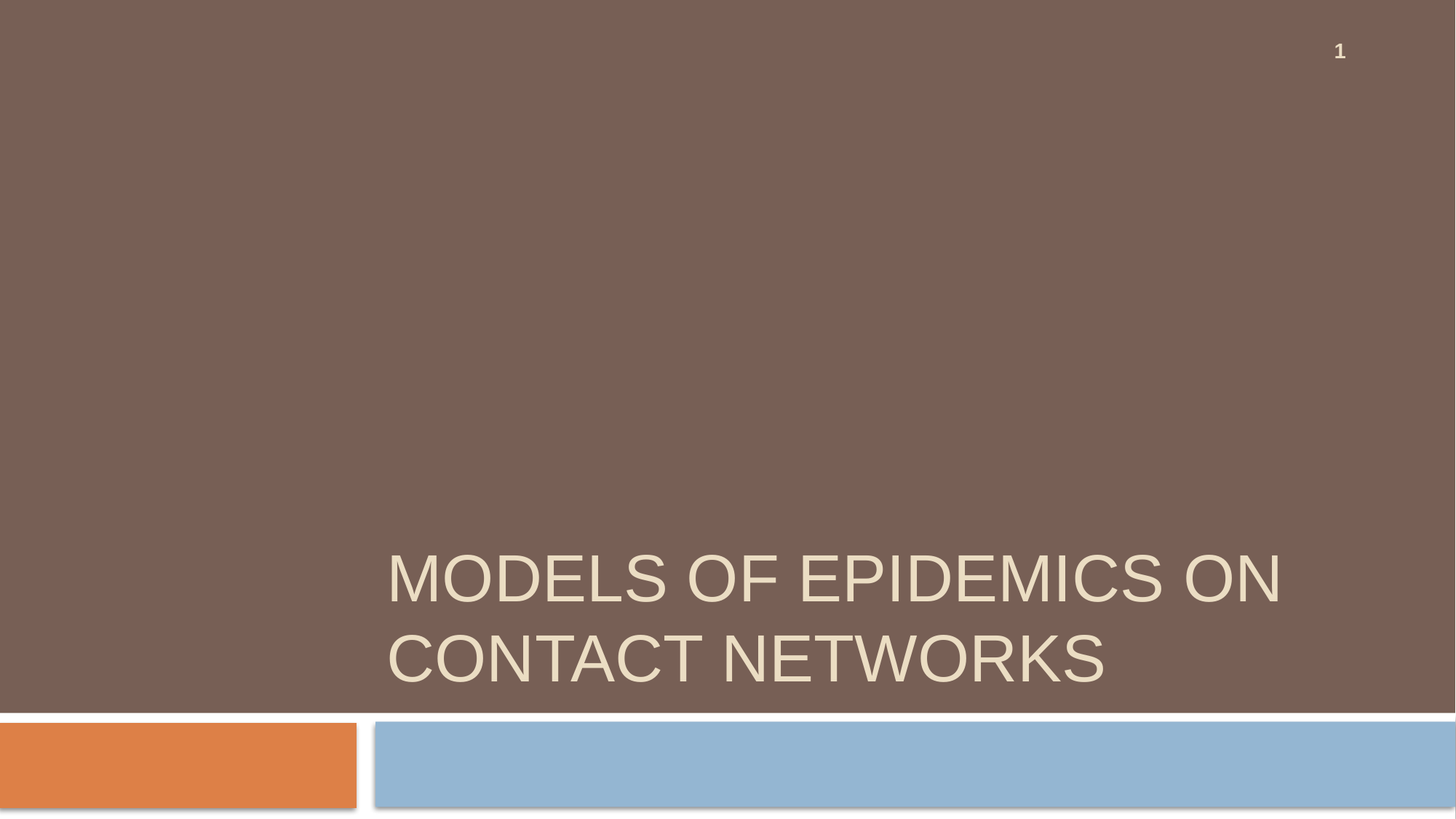

1
# models of epidemics on contact networks